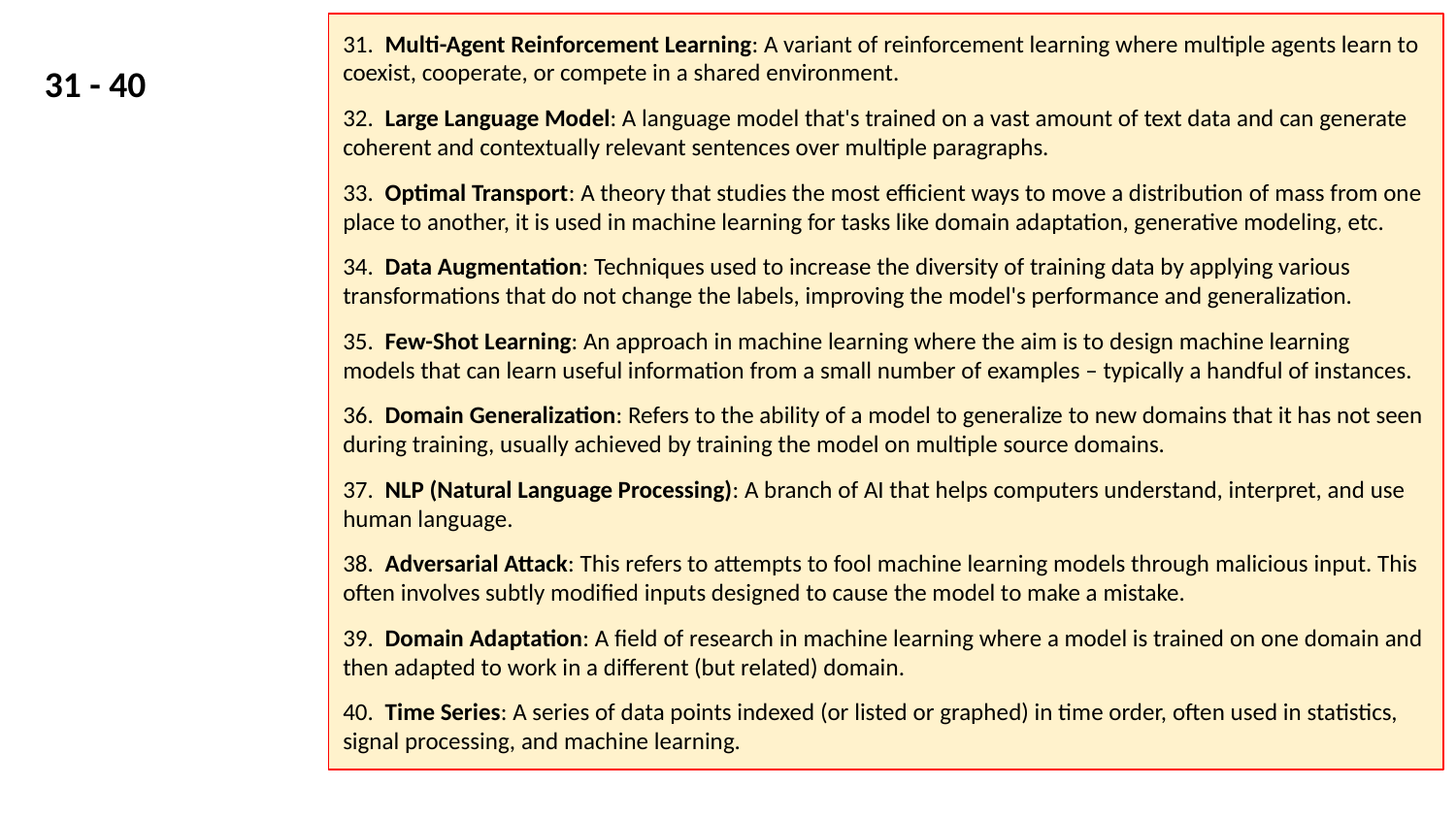

31.  Multi-Agent Reinforcement Learning: A variant of reinforcement learning where multiple agents learn to coexist, cooperate, or compete in a shared environment.
32.  Large Language Model: A language model that's trained on a vast amount of text data and can generate coherent and contextually relevant sentences over multiple paragraphs.
33.  Optimal Transport: A theory that studies the most efficient ways to move a distribution of mass from one place to another, it is used in machine learning for tasks like domain adaptation, generative modeling, etc.
34.  Data Augmentation: Techniques used to increase the diversity of training data by applying various transformations that do not change the labels, improving the model's performance and generalization.
35.  Few-Shot Learning: An approach in machine learning where the aim is to design machine learning models that can learn useful information from a small number of examples – typically a handful of instances.
36.  Domain Generalization: Refers to the ability of a model to generalize to new domains that it has not seen during training, usually achieved by training the model on multiple source domains.
37.  NLP (Natural Language Processing): A branch of AI that helps computers understand, interpret, and use human language.
38.  Adversarial Attack: This refers to attempts to fool machine learning models through malicious input. This often involves subtly modified inputs designed to cause the model to make a mistake.
39.  Domain Adaptation: A field of research in machine learning where a model is trained on one domain and then adapted to work in a different (but related) domain.
40.  Time Series: A series of data points indexed (or listed or graphed) in time order, often used in statistics, signal processing, and machine learning.
31 - 40